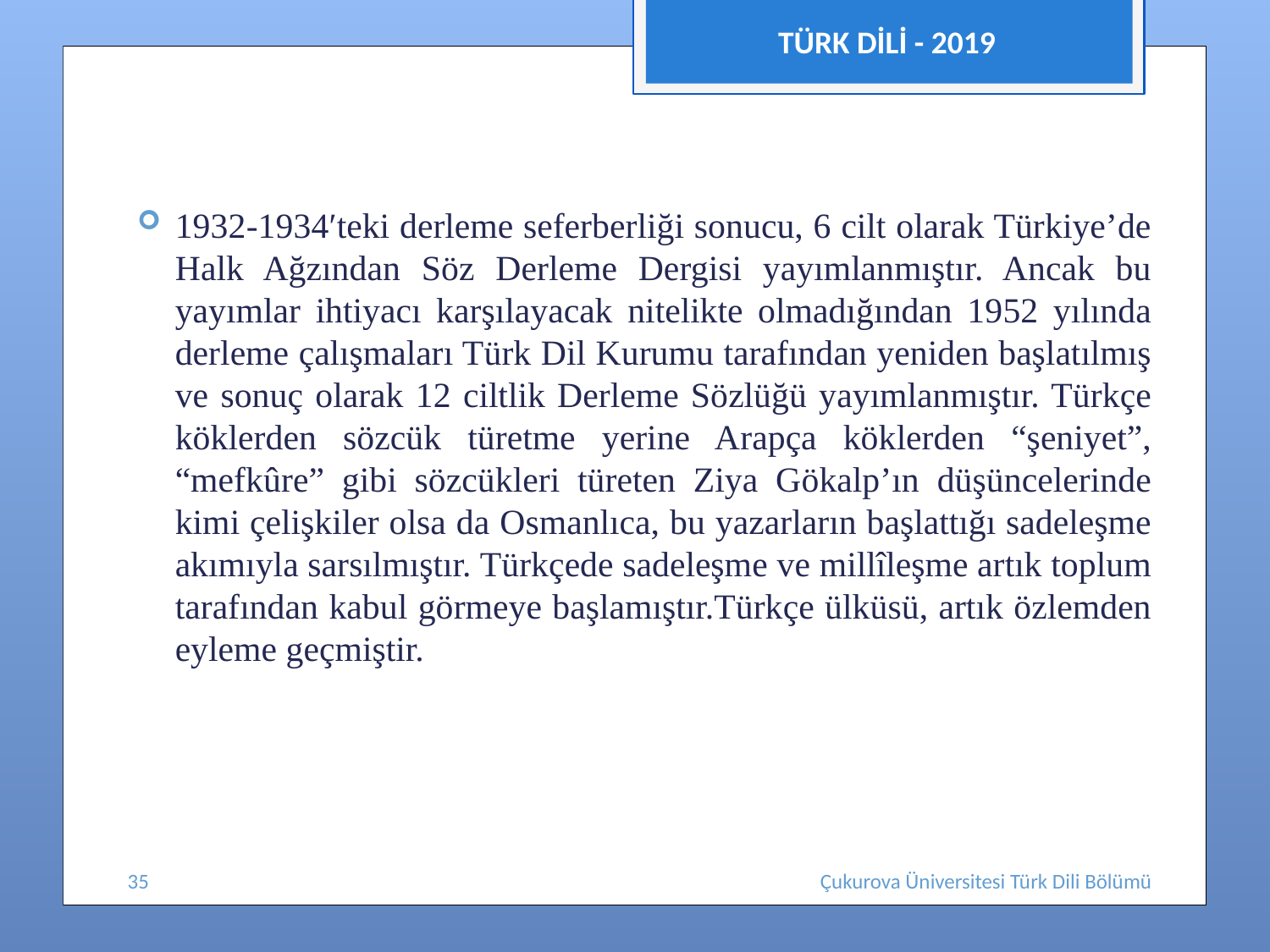

TÜRK DİLİ - 2019
#
1932-1934′teki derleme seferberliği sonucu, 6 cilt olarak Türkiye’de Halk Ağzından Söz Derleme Dergisi yayımlanmıştır. Ancak bu yayımlar ihtiyacı karşılayacak nitelikte olmadığından 1952 yılında derleme çalışmaları Türk Dil Kurumu tarafından yeniden başlatılmış ve sonuç olarak 12 ciltlik Derleme Sözlüğü yayımlanmıştır. Türkçe köklerden sözcük türetme yerine Arapça köklerden “şeniyet”, “mefkûre” gibi sözcükleri türeten Ziya Gökalp’ın düşüncelerinde kimi çelişkiler olsa da Osmanlıca, bu yazarların başlattığı sadeleşme akımıyla sarsılmıştır. Türkçede sadeleşme ve millîleşme artık toplum tarafından kabul görmeye başlamıştır.Türkçe ülküsü, artık özlemden eyleme geçmiştir.

35
Çukurova Üniversitesi Türk Dili Bölümü